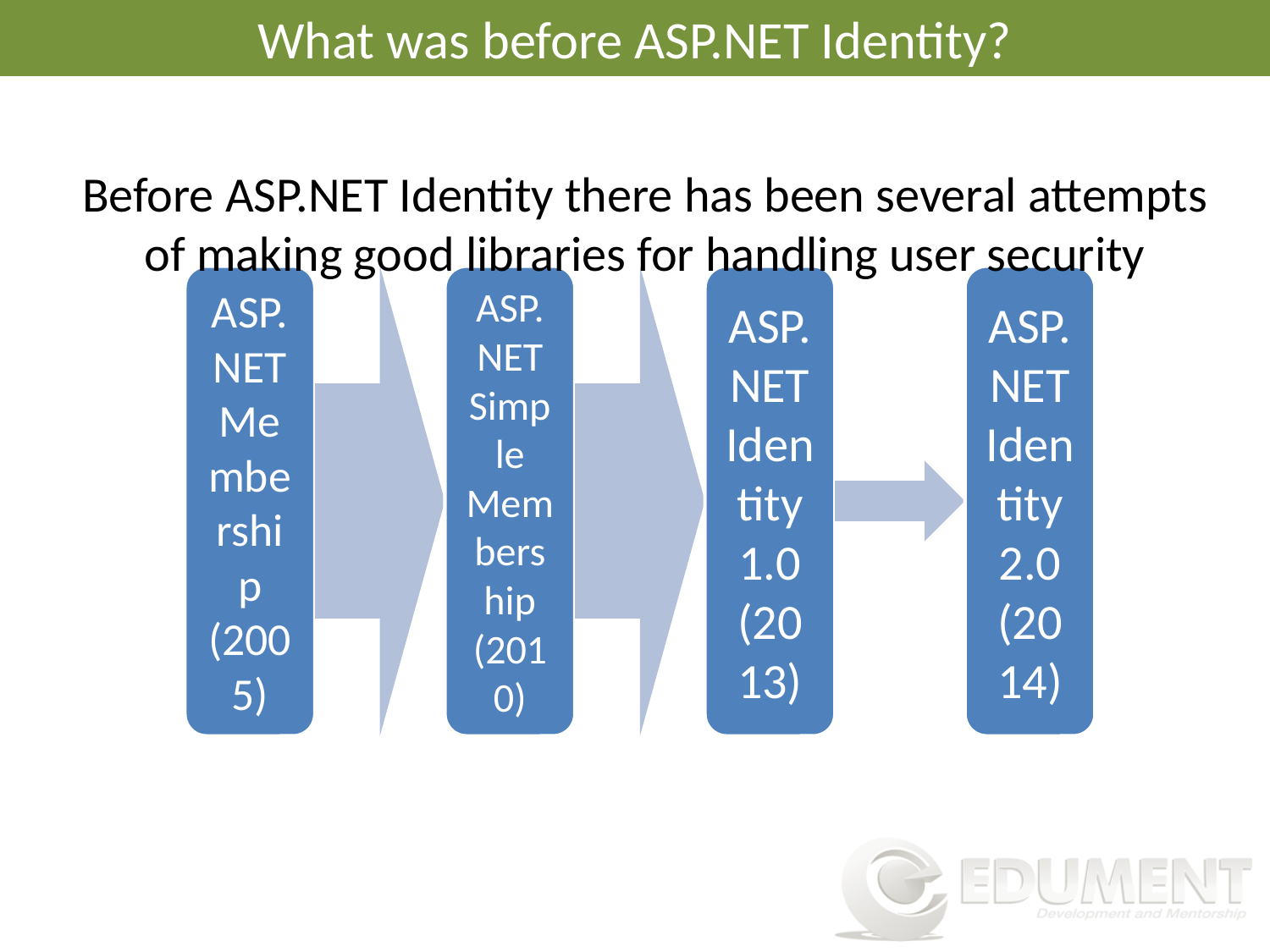

# What was before ASP.NET Identity?
Before ASP.NET Identity there has been several attempts of making good libraries for handling user security